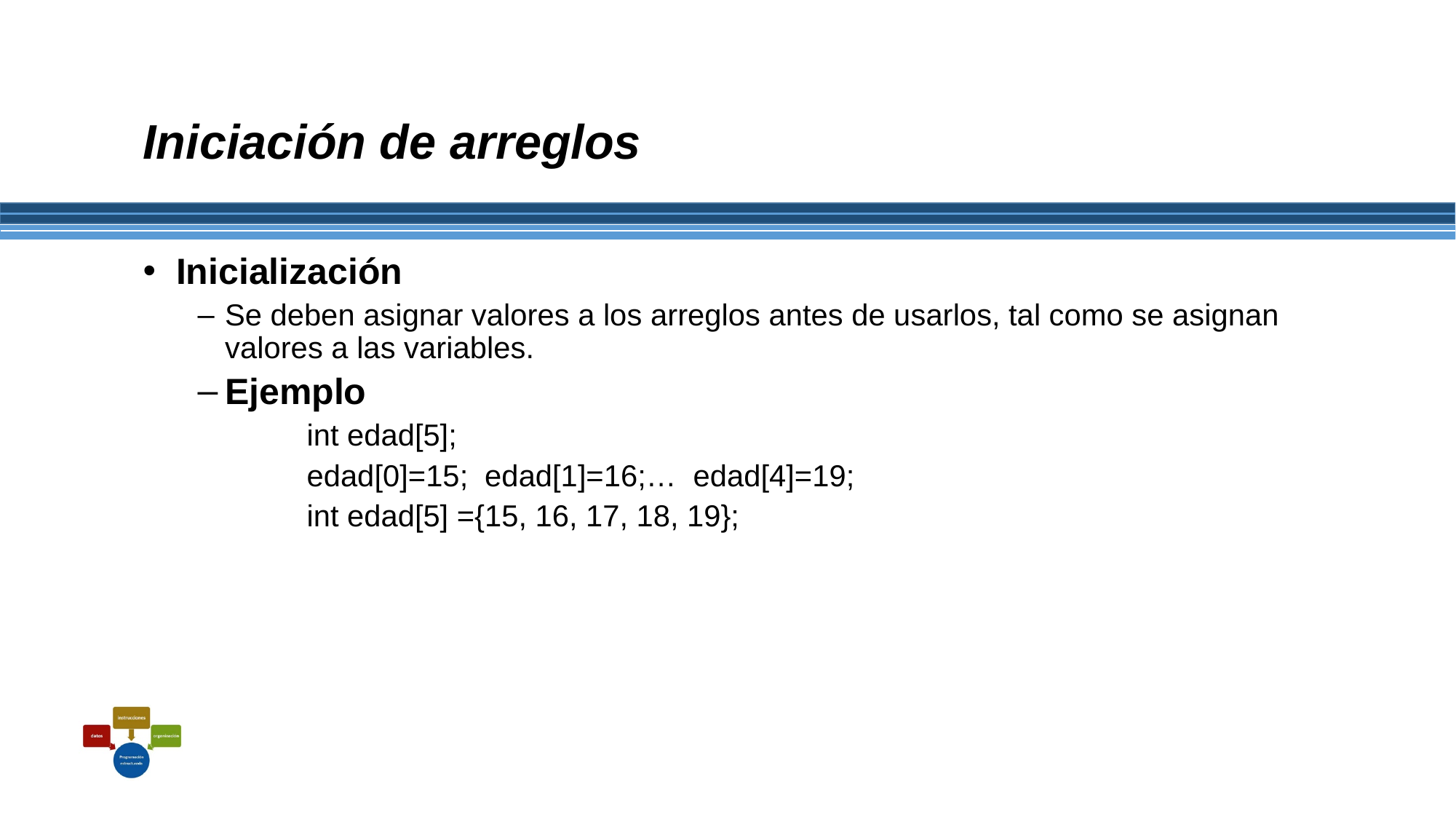

# Iniciación de arreglos
  Inicialización
Se deben asignar valores a los arreglos antes de usarlos, tal como se asignan valores a las variables.
Ejemplo
	int edad[5];
	edad[0]=15;  edad[1]=16;…  edad[4]=19;
	int edad[5] ={15, 16, 17, 18, 19};